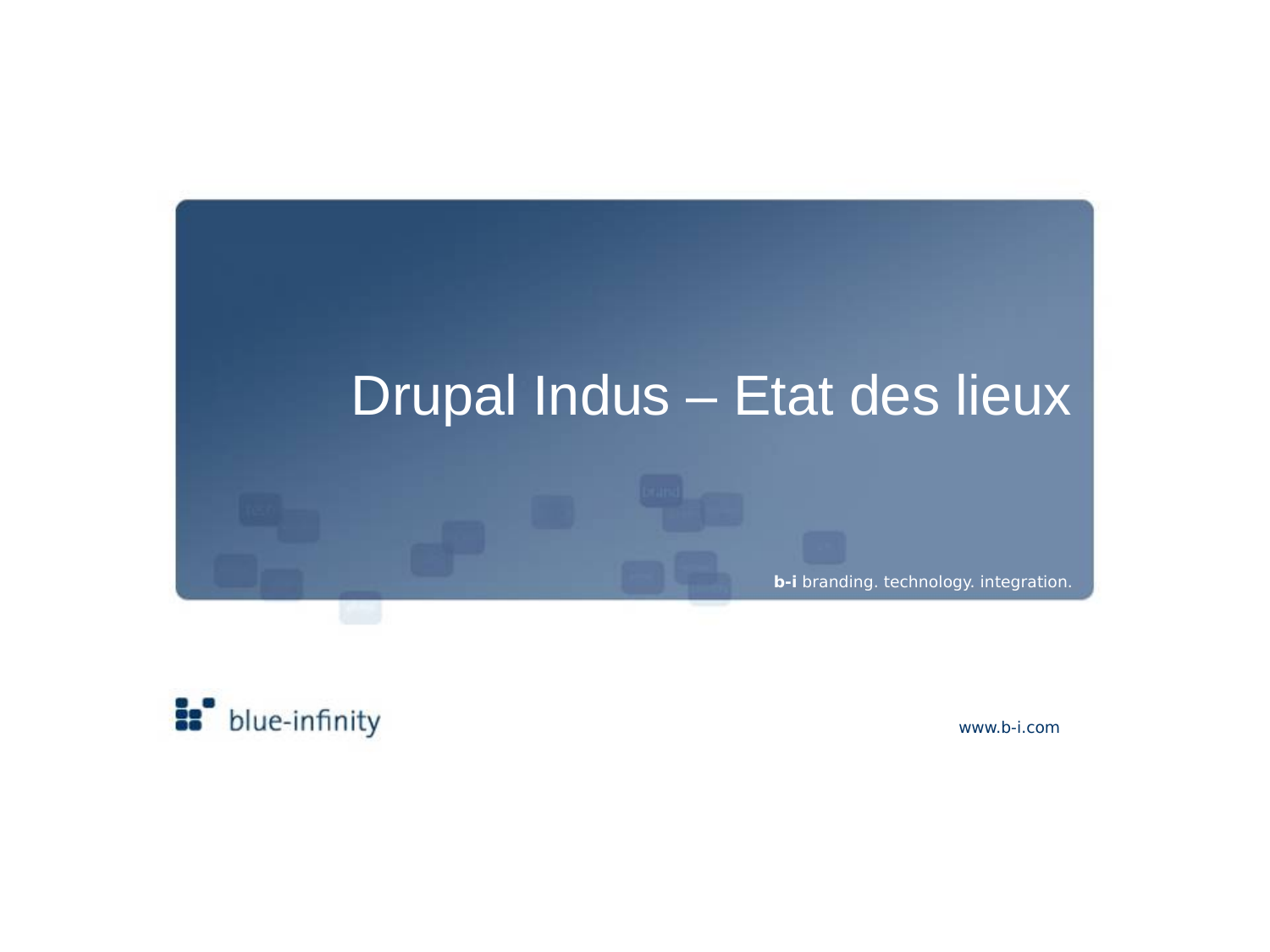

# Drupal Indus – Etat des lieux